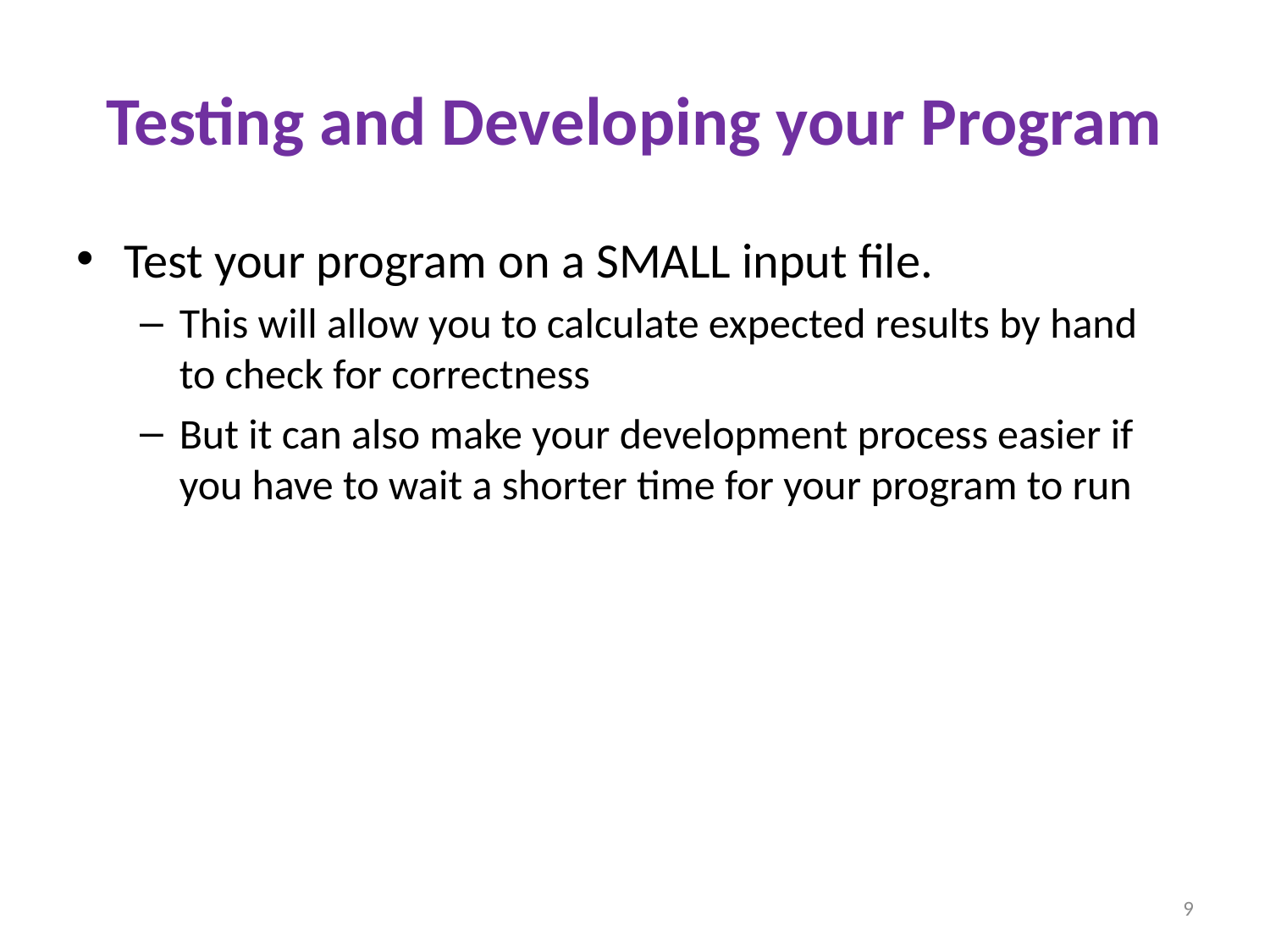

# Testing and Developing your Program
Test your program on a SMALL input file.
This will allow you to calculate expected results by hand to check for correctness
But it can also make your development process easier if you have to wait a shorter time for your program to run
9